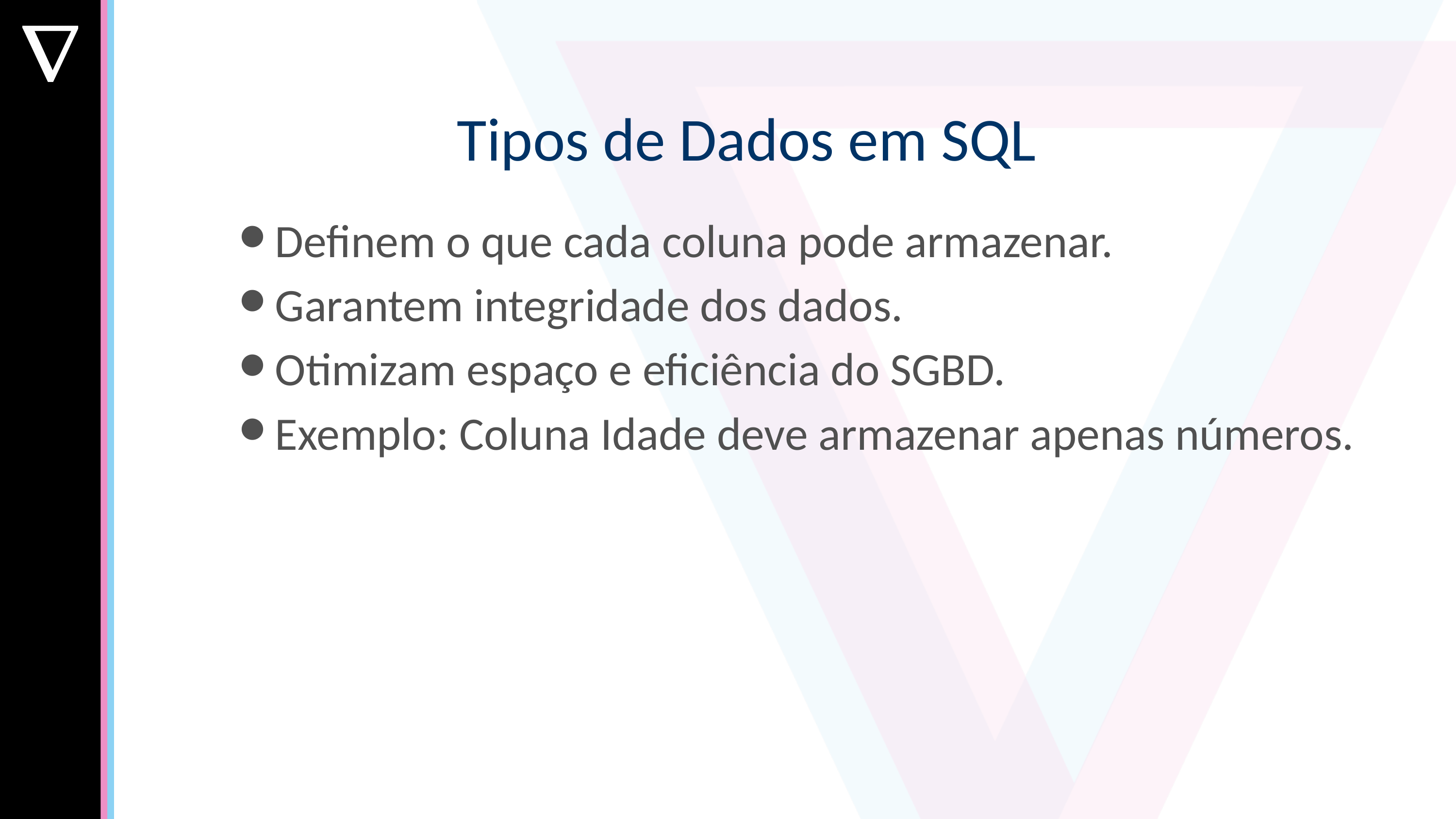

Tipos de Dados em SQL
Definem o que cada coluna pode armazenar.
Garantem integridade dos dados.
Otimizam espaço e eficiência do SGBD.
Exemplo: Coluna Idade deve armazenar apenas números.